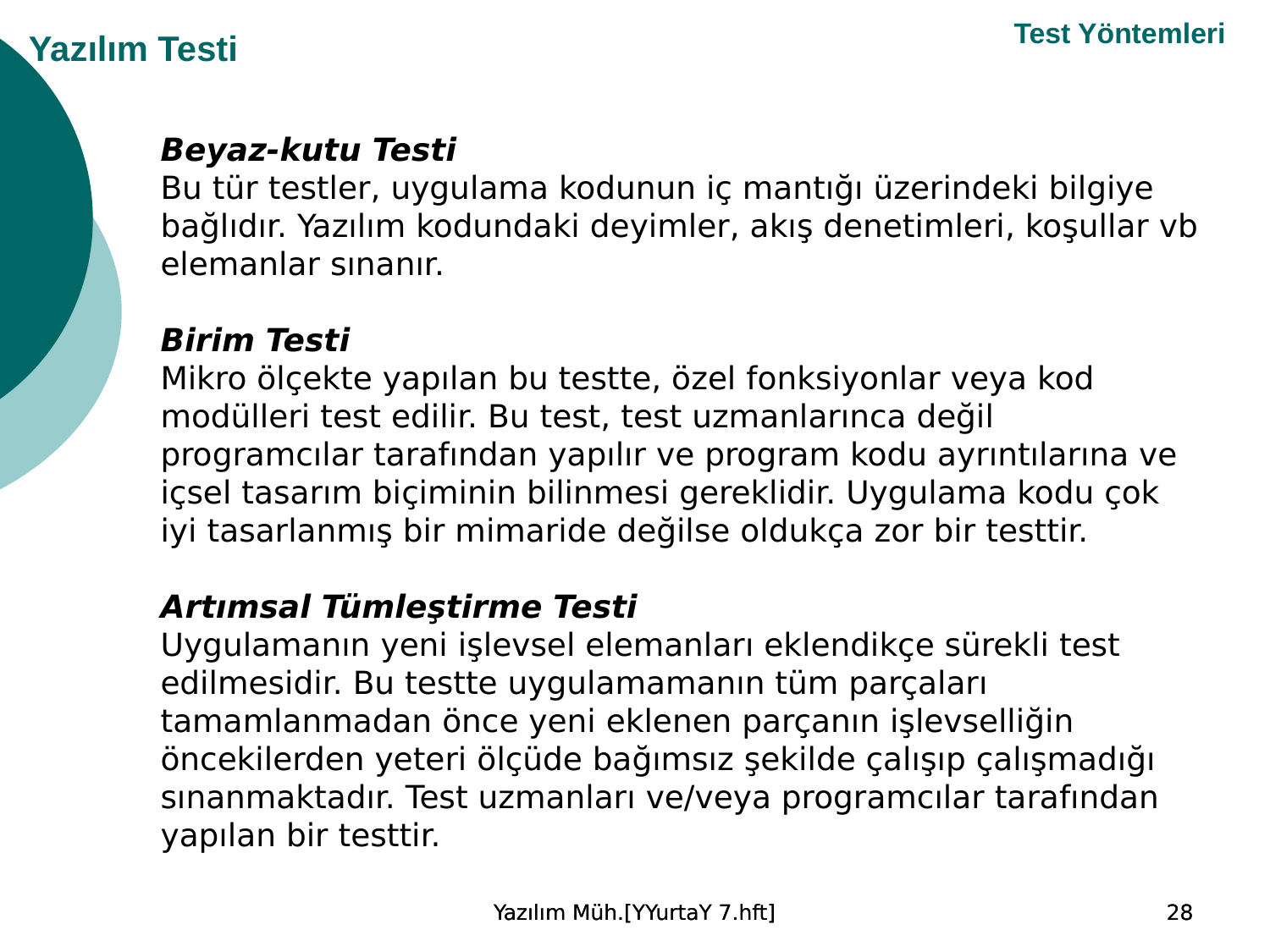

Test Yöntemleri
Yazılım Testi

Beyaz-kutu Testi
Bu tür testler, uygulama kodunun iç mantığı üzerindeki bilgiye bağlıdır. Yazılım kodundaki deyimler, akış denetimleri, koşullar vb elemanlar sınanır.
Birim Testi
Mikro ölçekte yapılan bu testte, özel fonksiyonlar veya kod modülleri test edilir. Bu test, test uzmanlarınca değil programcılar tarafından yapılır ve program kodu ayrıntılarına ve içsel tasarım biçiminin bilinmesi gereklidir. Uygulama kodu çok iyi tasarlanmış bir mimaride değilse oldukça zor bir testtir.
Artımsal Tümleştirme Testi
Uygulamanın yeni işlevsel elemanları eklendikçe sürekli test edilmesidir. Bu testte uygulamamanın tüm parçaları tamamlanmadan önce yeni eklenen parçanın işlevselliğin öncekilerden yeteri ölçüde bağımsız şekilde çalışıp çalışmadığı sınanmaktadır. Test uzmanları ve/veya programcılar tarafından yapılan bir testtir.
Yazılım Müh.[YYurtaY 7.hft]
Yazılım Müh.[YYurtaY 7.hft]
28
28